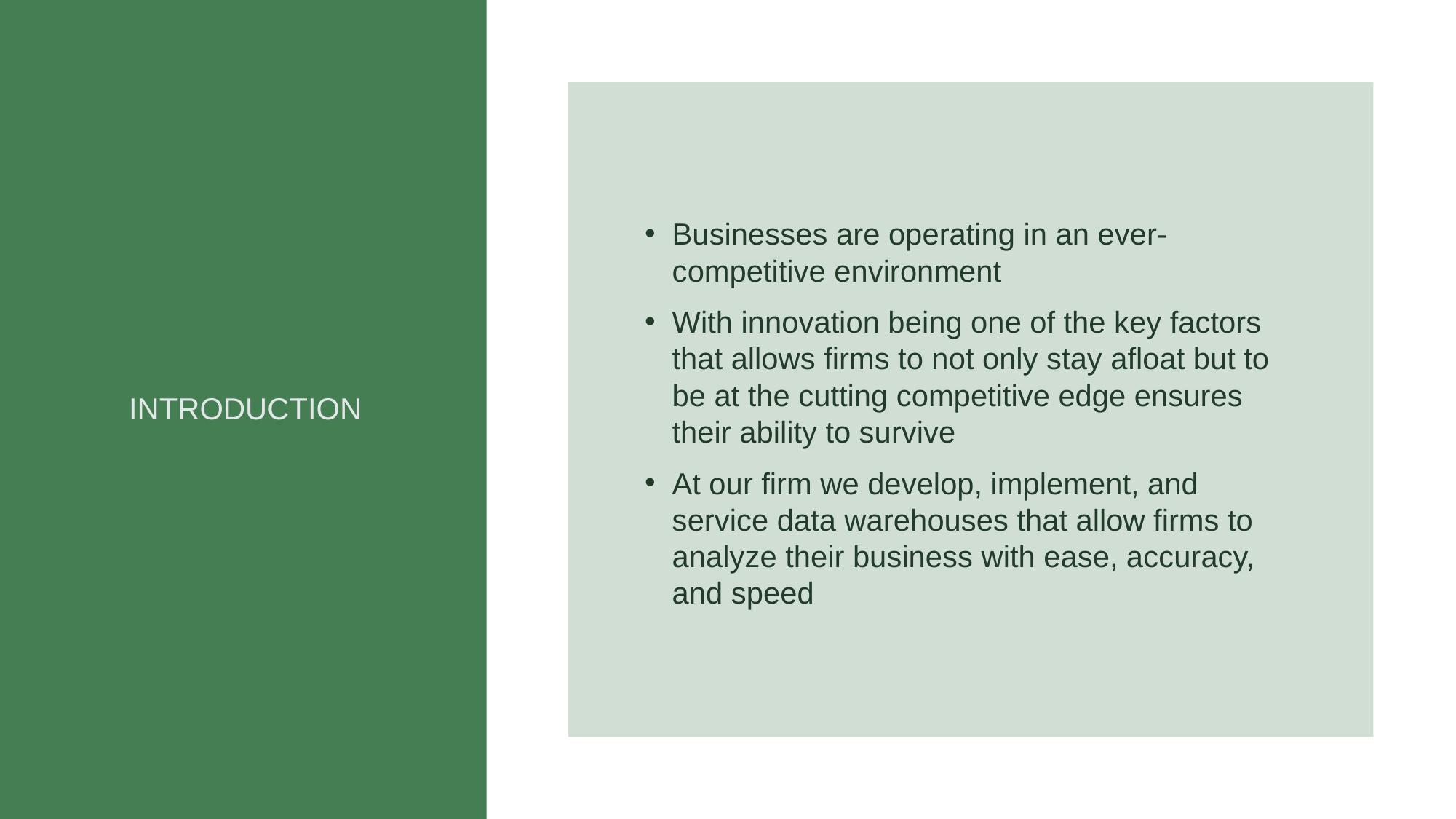

Businesses are operating in an ever-competitive environment
With innovation being one of the key factors that allows firms to not only stay afloat but to be at the cutting competitive edge ensures their ability to survive
At our firm we develop, implement, and service data warehouses that allow firms to analyze their business with ease, accuracy, and speed
INTRODUCTION